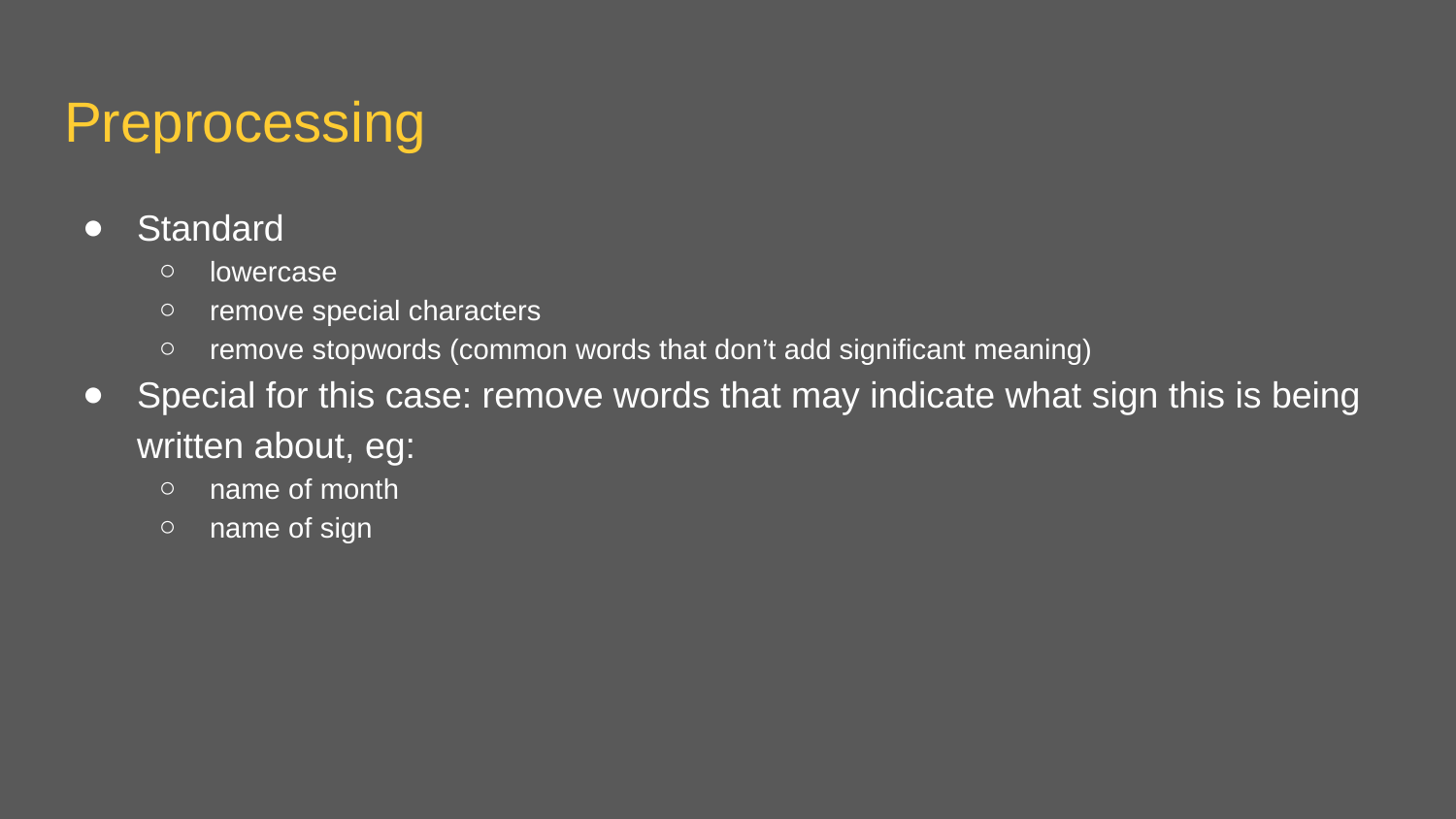

# Preprocessing
Standard
lowercase
remove special characters
remove stopwords (common words that don’t add significant meaning)
Special for this case: remove words that may indicate what sign this is being written about, eg:
name of month
name of sign